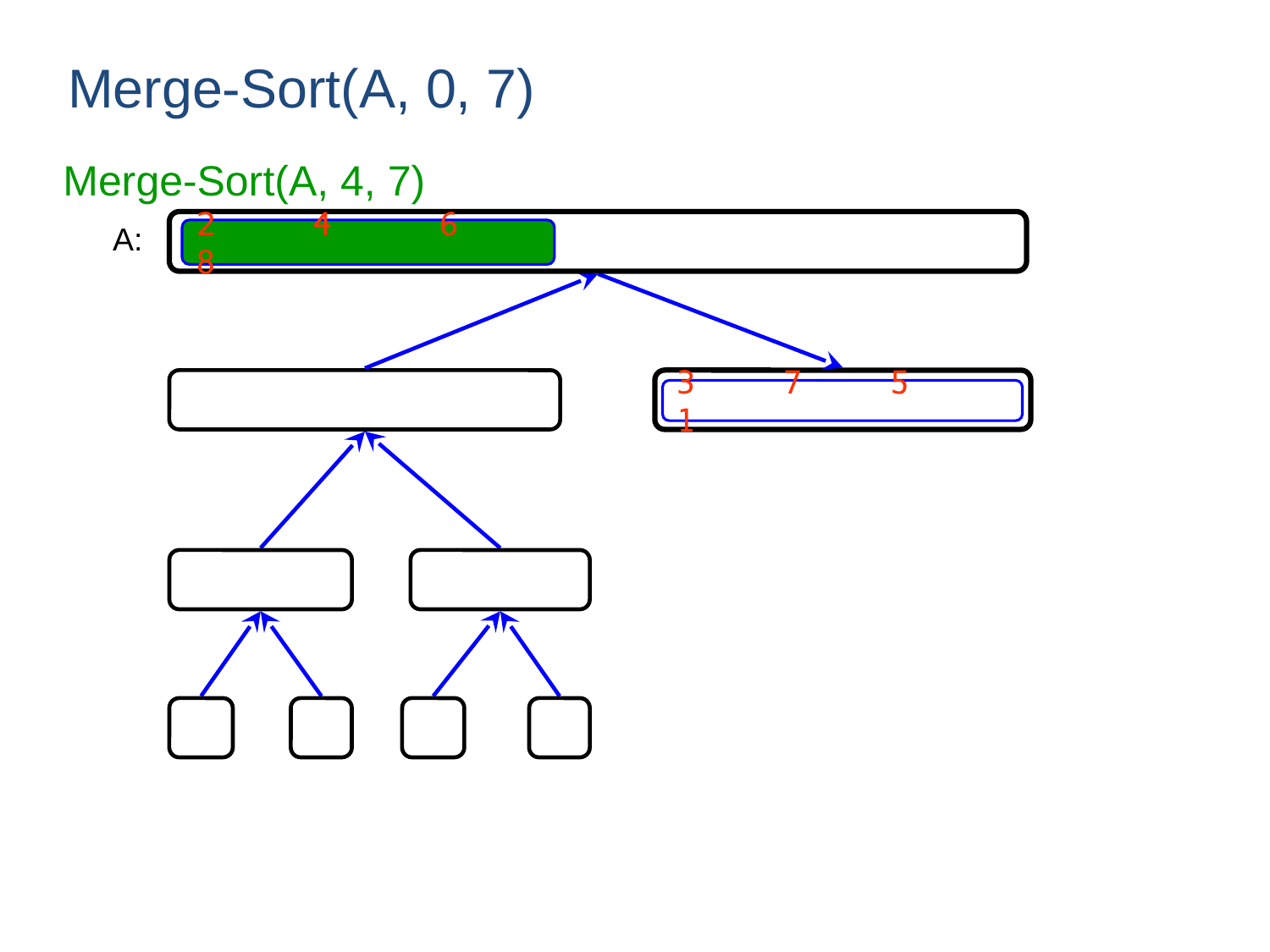

Merge-Sort(A, 0, 7)
Merge-Sort(A, 4, 7)

A:
2          4           6        8

3         7         5         1